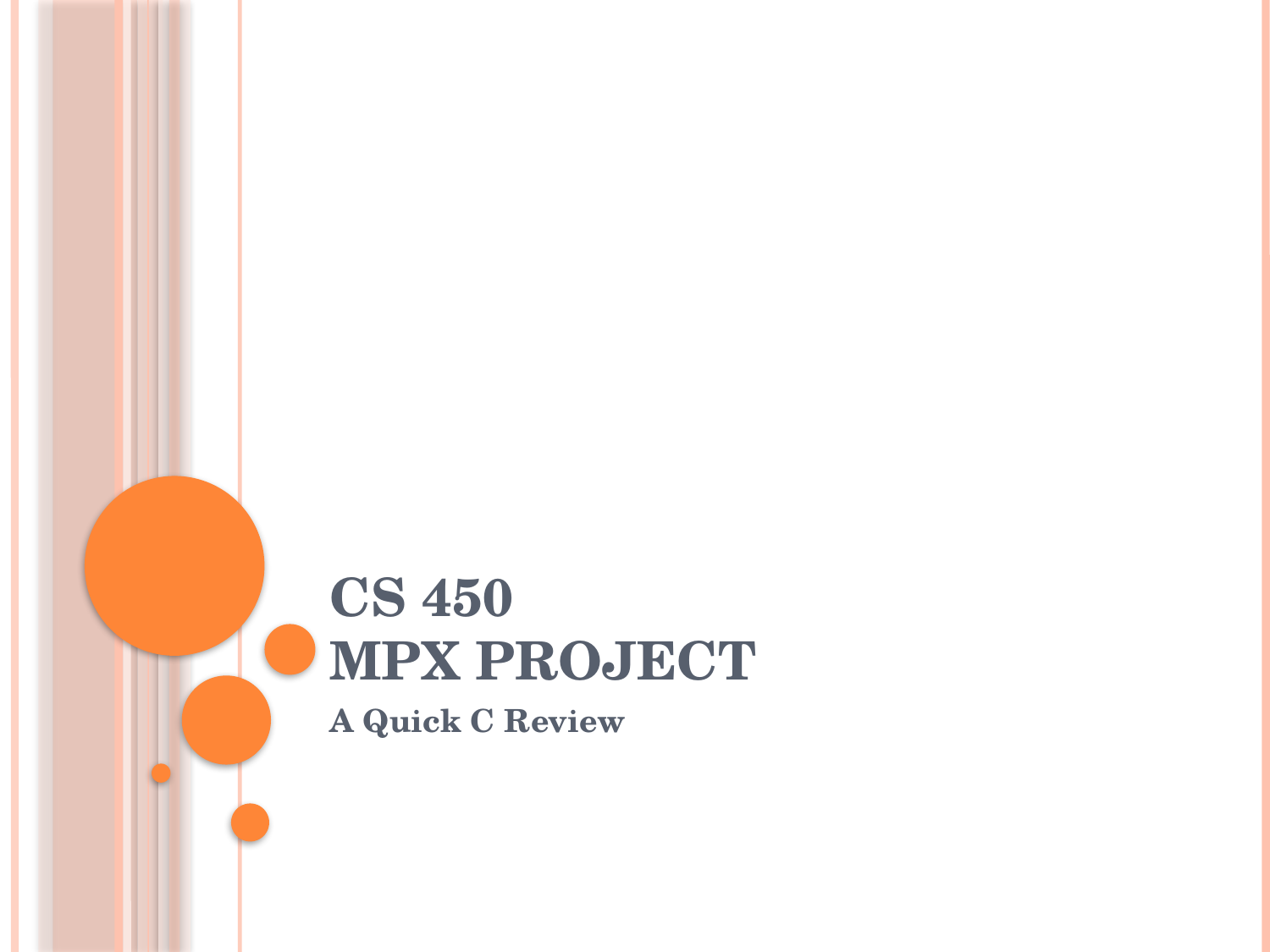

# CS 450 MPX Project
A Quick C Review